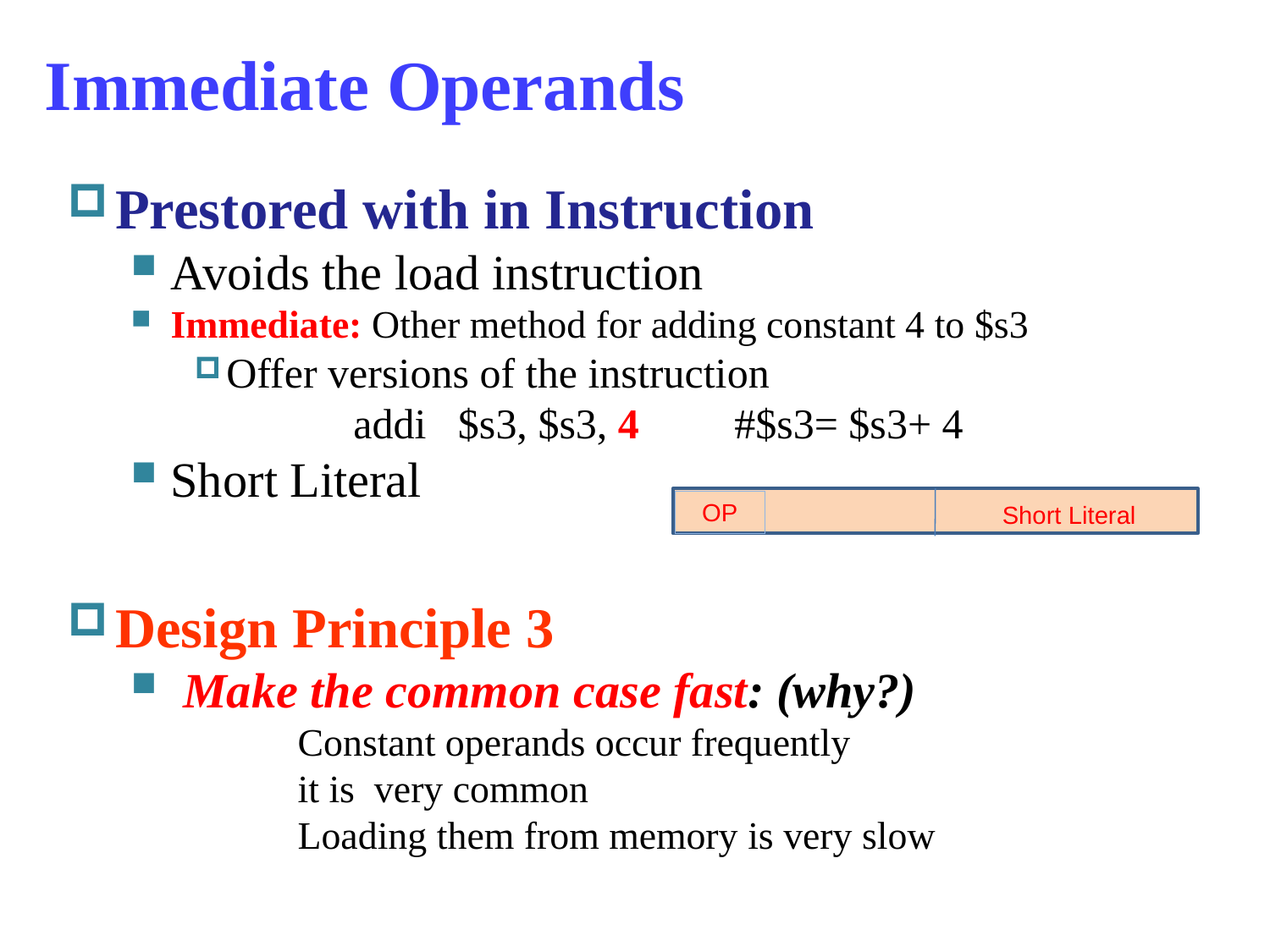

# Immediate Operands
Prestored with in Instruction
Avoids the load instruction
Immediate: Other method for adding constant 4 to $s3
Offer versions of the instruction
		addi   $s3, $s3, 4	#$s3= $s3+ 4
Short Literal

Design Principle 3
 Make the common case fast: (why?)
	Constant operands occur frequently
	it is  very common
	Loading them from memory is very slow

OP
Short Literal